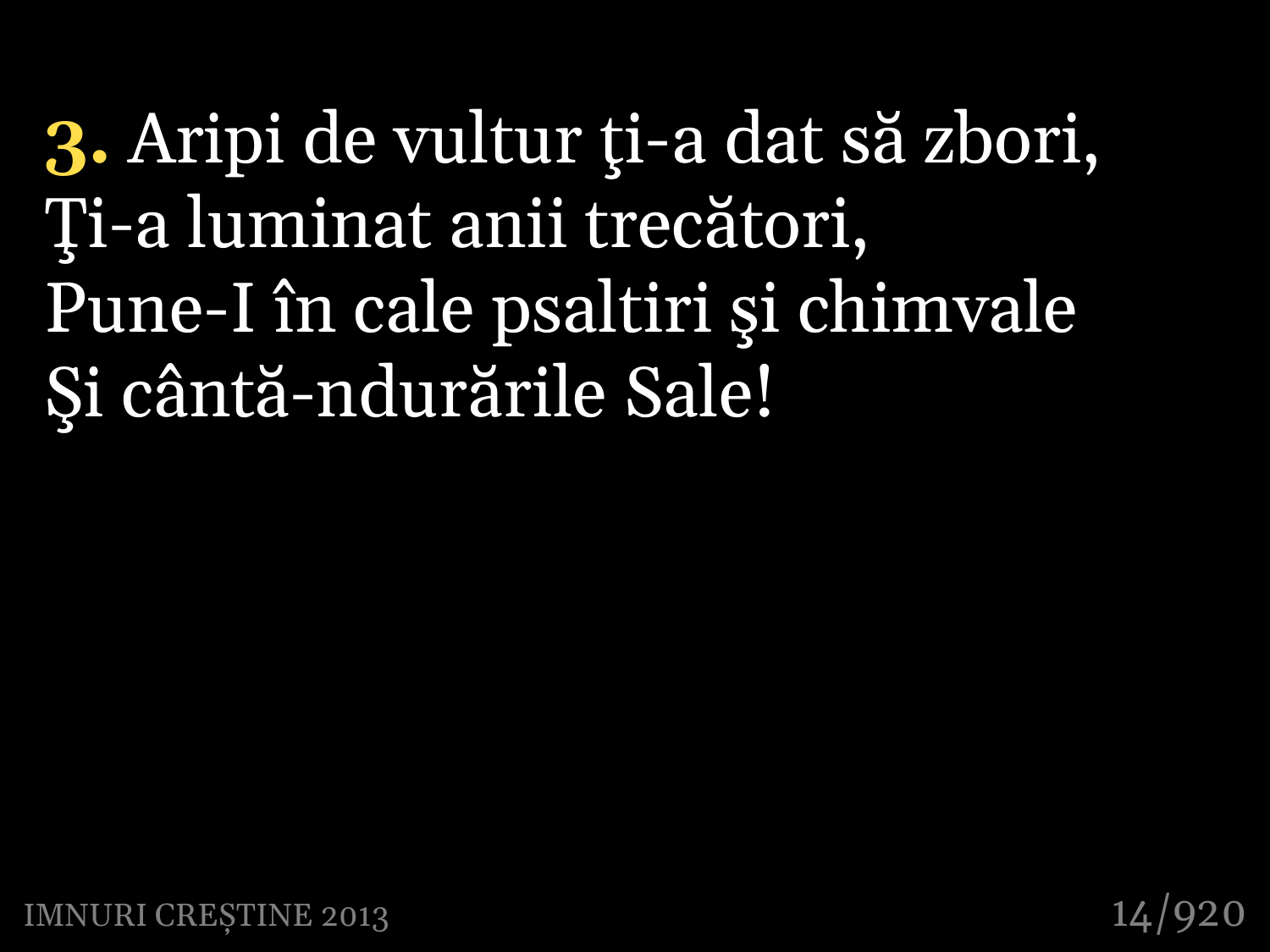

3. Aripi de vultur ţi-a dat să zbori,
Ţi-a luminat anii trecători,
Pune-I în cale psaltiri şi chimvale
Şi cântă-ndurările Sale!
14/920
IMNURI CREȘTINE 2013